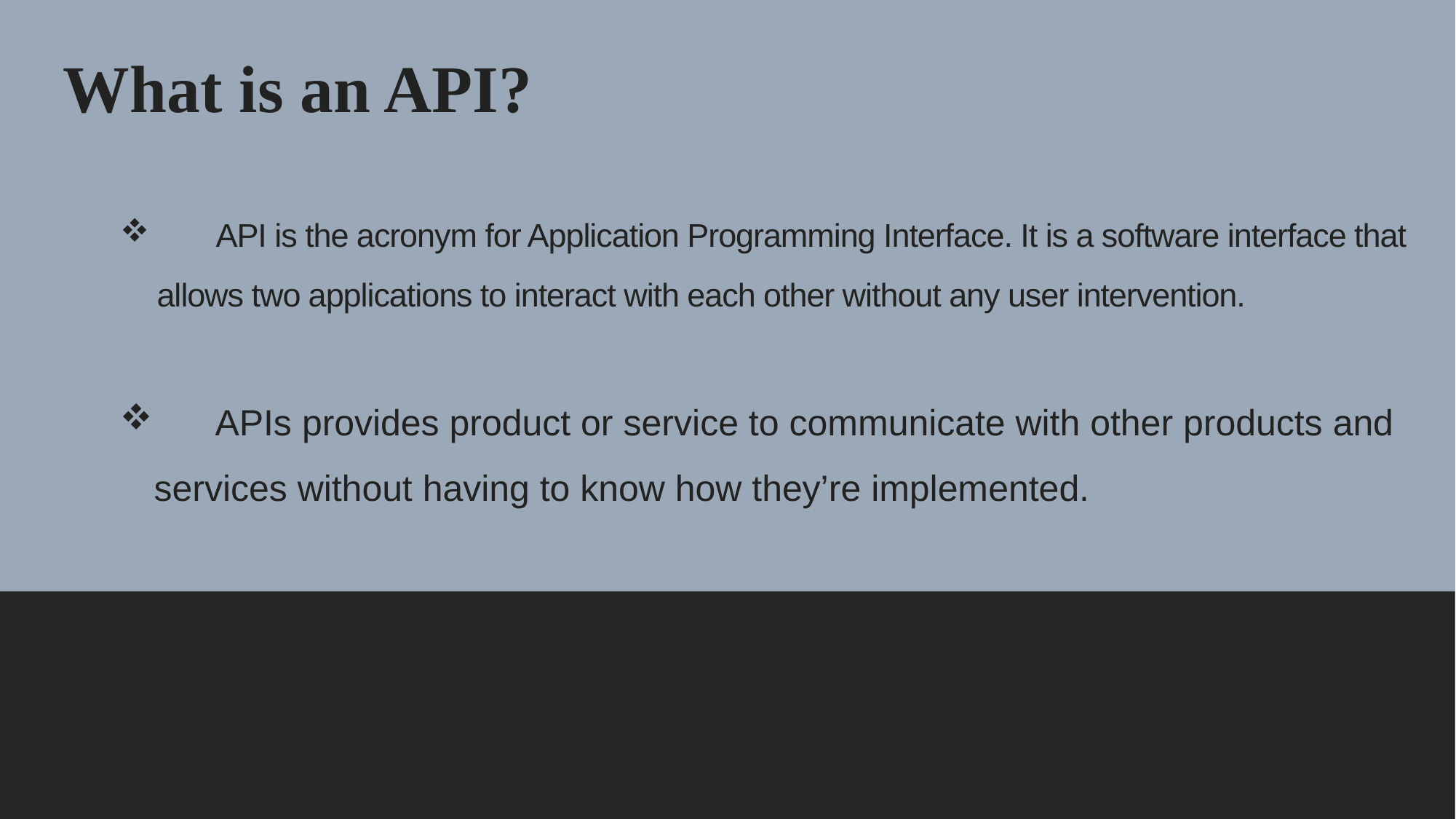

What is an API?

# API is the acronym for Application Programming Interface. It is a software interface that allows two applications to interact with each other without any user intervention.
      APIs provides product or service to communicate with other products and services without having to know how they’re implemented.